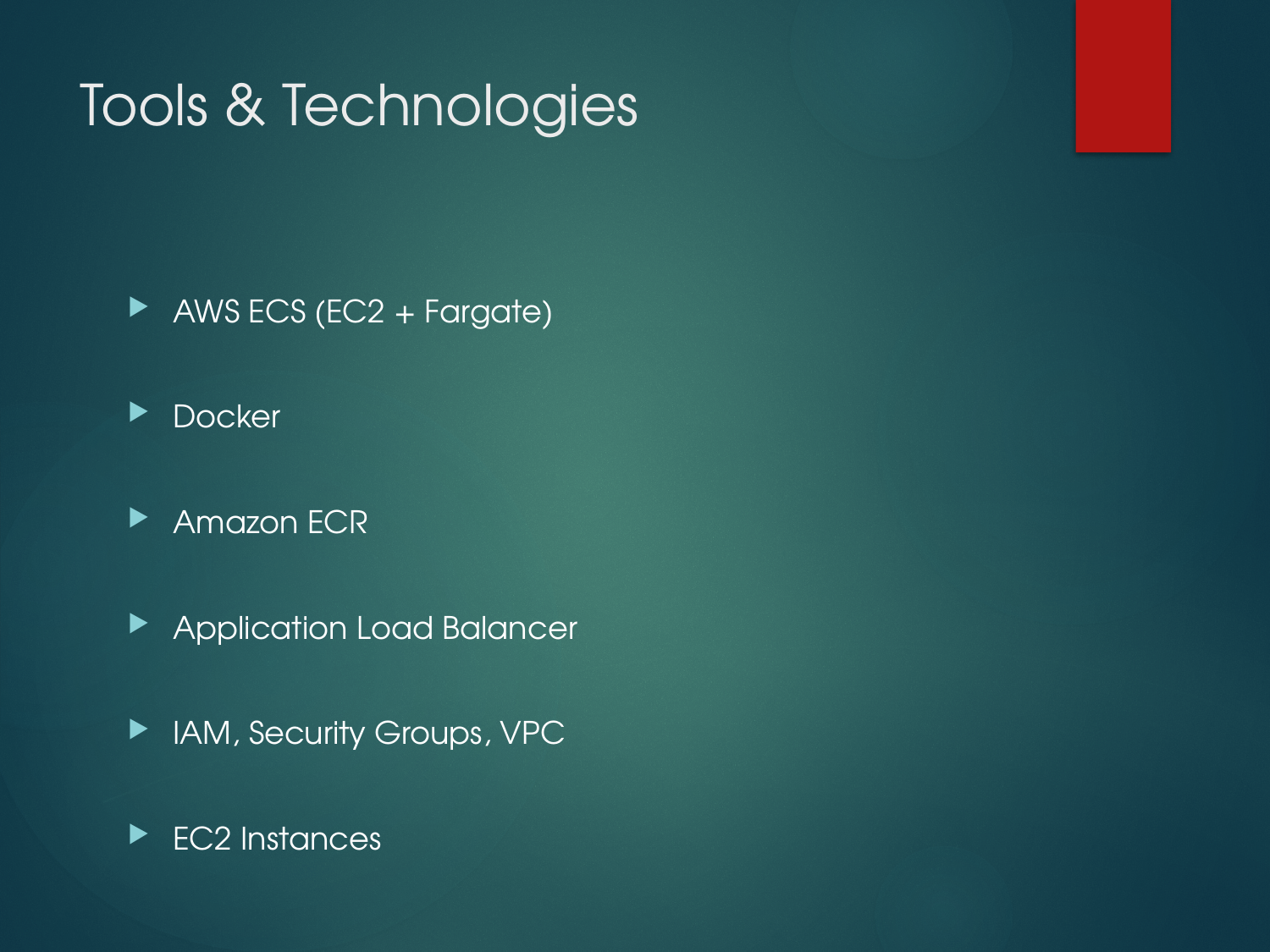

# Tools & Technologies
AWS ECS (EC2 + Fargate)

Docker

Amazon ECR

Application Load Balancer

IAM, Security Groups, VPC

EC2 Instances